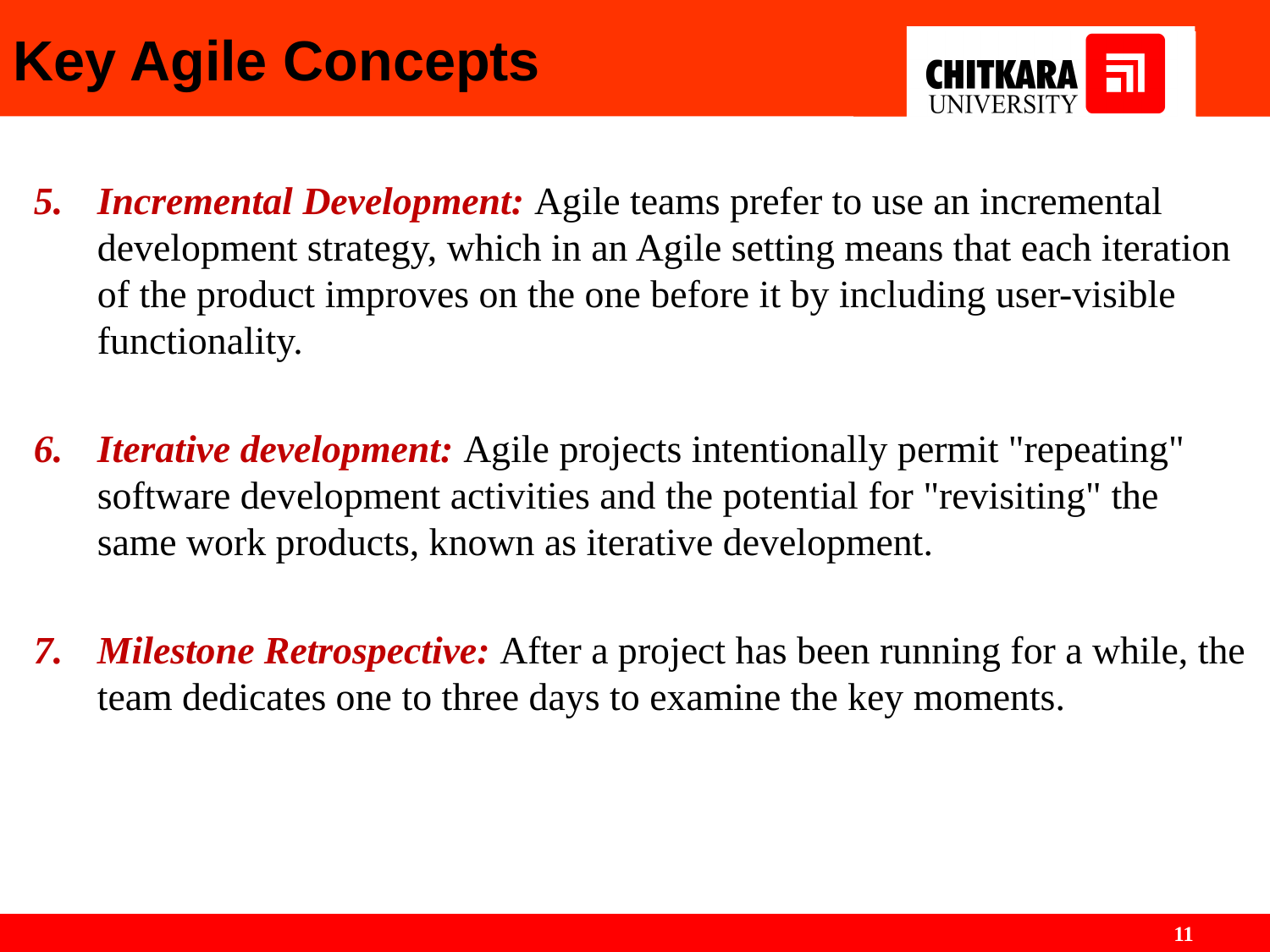

# Key Agile Concepts
Incremental Development: Agile teams prefer to use an incremental development strategy, which in an Agile setting means that each iteration of the product improves on the one before it by including user-visible functionality.

Iterative development: Agile projects intentionally permit "repeating" software development activities and the potential for "revisiting" the same work products, known as iterative development.

Milestone Retrospective: After a project has been running for a while, the team dedicates one to three days to examine the key moments.

11